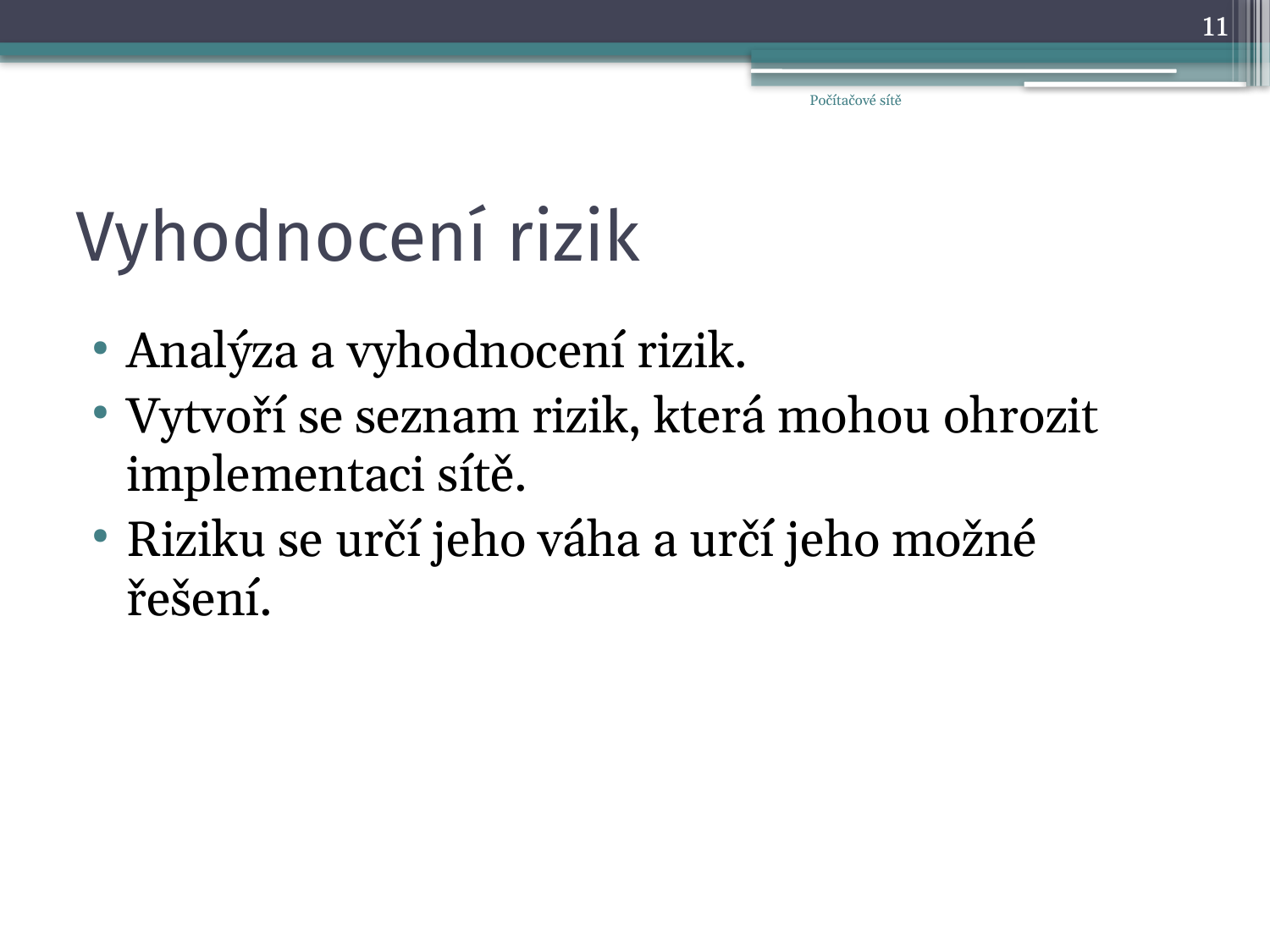

11
Počítačové sítě
# Vyhodnocení rizik
Analýza a vyhodnocení rizik.
Vytvoří se seznam rizik, která mohou ohrozit implementaci sítě.
Riziku se určí jeho váha a určí jeho možné řešení.